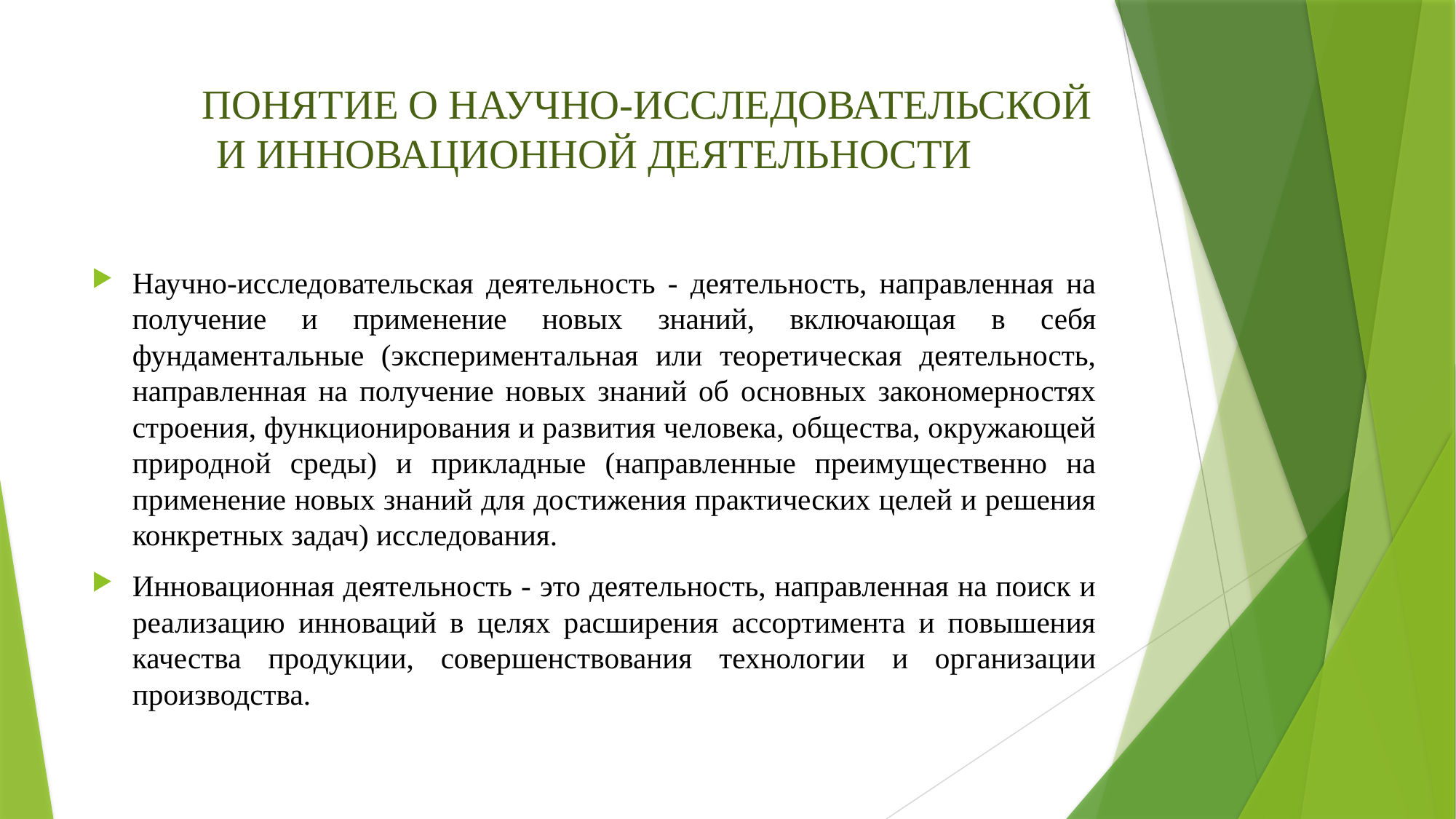

# ПОНЯТИЕ О НАУЧНО-ИССЛЕДОВАТЕЛЬСКОЙ И ИННОВАЦИОННОЙ ДЕЯТЕЛЬНОСТИ
Научно-исследовательская деятельность - деятельность, направленная на получение и применение новых знаний, включающая в себя фундаментальные (экспериментальная или теоретическая деятельность, направленная на получение новых знаний об основных закономерностях строения, функционирования и развития человека, общества, окружающей природной среды) и прикладные (направленные преимущественно на применение новых знаний для достижения практических целей и решения конкретных задач) исследования.
Инновационная деятельность - это деятельность, направленная на поиск и реализацию инноваций в целях расширения ассортимента и повышения качества продукции, совершенствования технологии и организации производства.